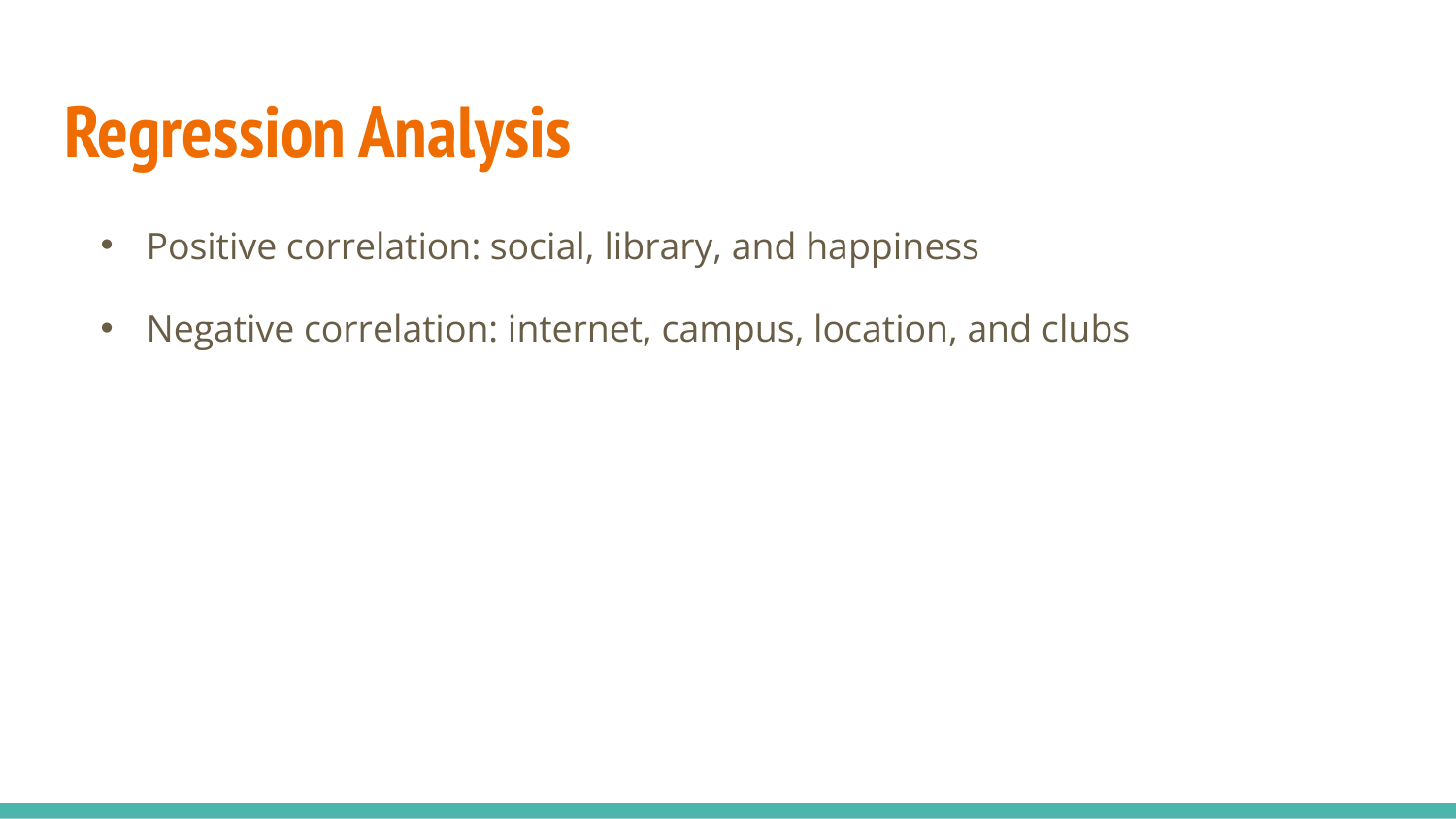

# Regression Analysis
Positive correlation: social, library, and happiness
Negative correlation: internet, campus, location, and clubs